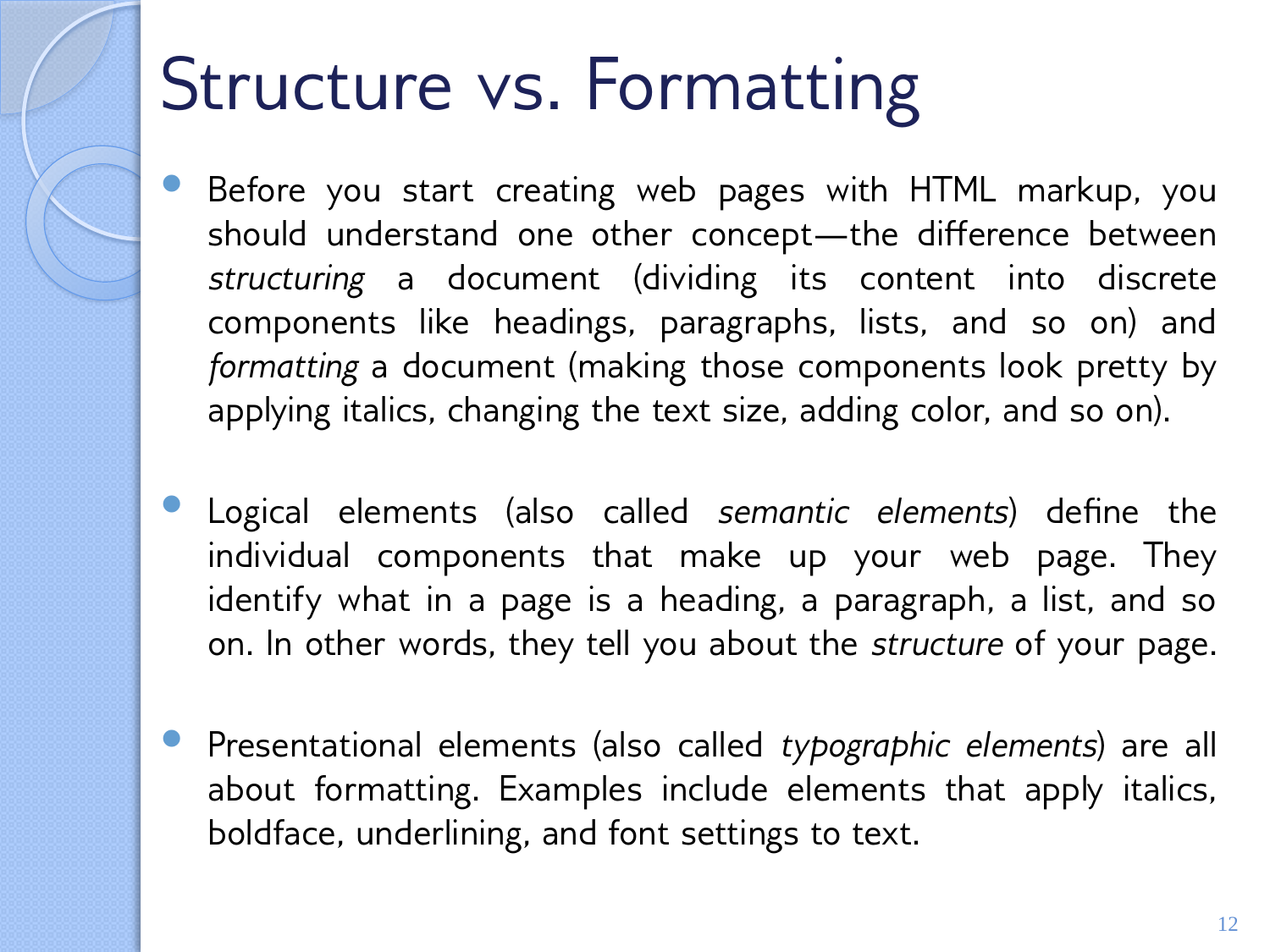

# Structure vs. Formatting
Before you start creating web pages with HTML markup, you should understand one other concept—the difference between structuring a document (dividing its content into discrete components like headings, paragraphs, lists, and so on) and formatting a document (making those components look pretty by applying italics, changing the text size, adding color, and so on).

Logical elements (also called semantic elements) define the individual components that make up your web page. They identify what in a page is a heading, a paragraph, a list, and so on. In other words, they tell you about the structure of your page.

Presentational elements (also called typographic elements) are all about formatting. Examples include elements that apply italics, boldface, underlining, and font settings to text.
12